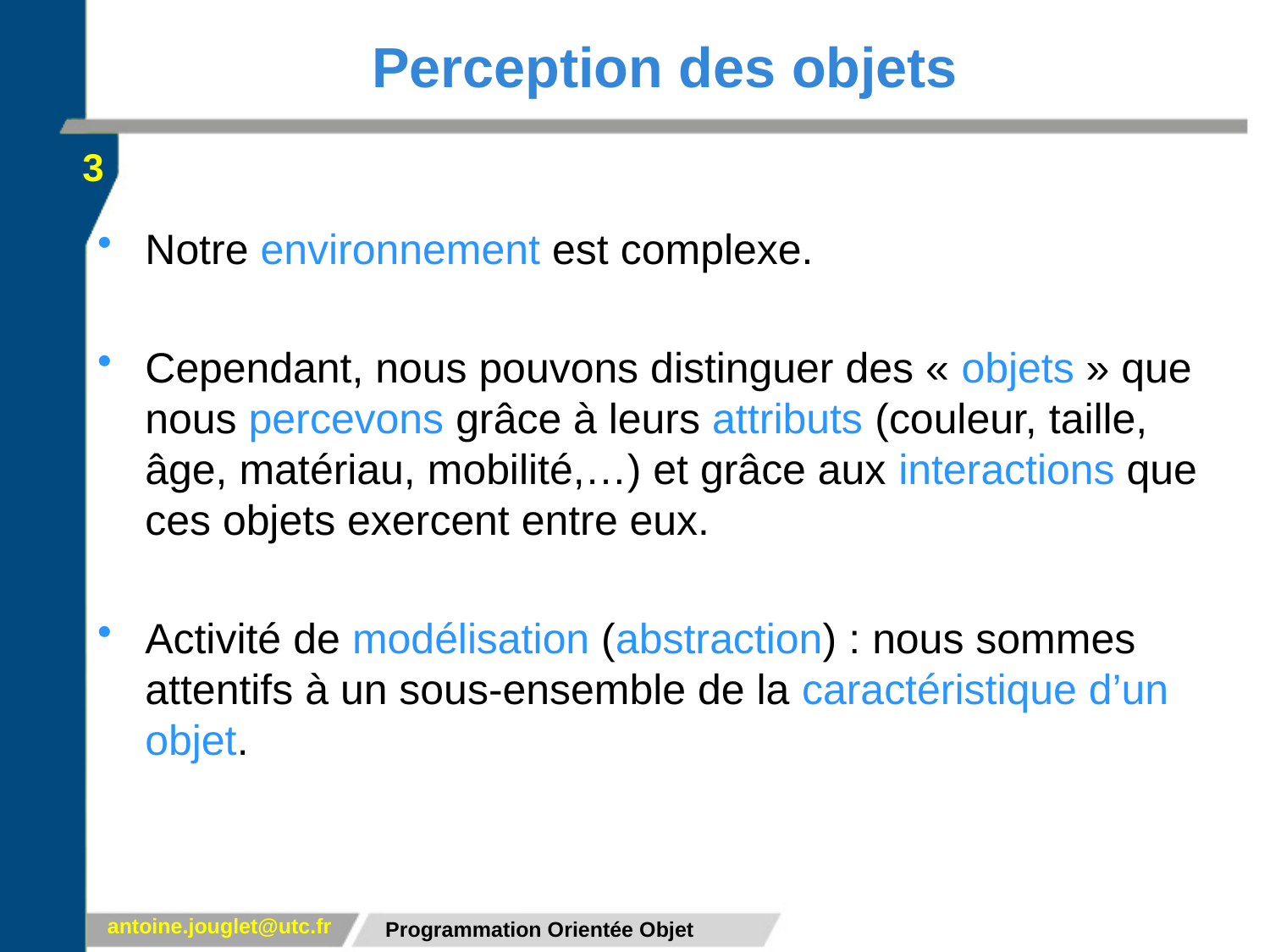

# Perception des objets
3
Notre environnement est complexe.

Cependant, nous pouvons distinguer des « objets » que nous percevons grâce à leurs attributs (couleur, taille, âge, matériau, mobilité,…) et grâce aux interactions que ces objets exercent entre eux.

Activité de modélisation (abstraction) : nous sommes attentifs à un sous-ensemble de la caractéristique d’un objet.